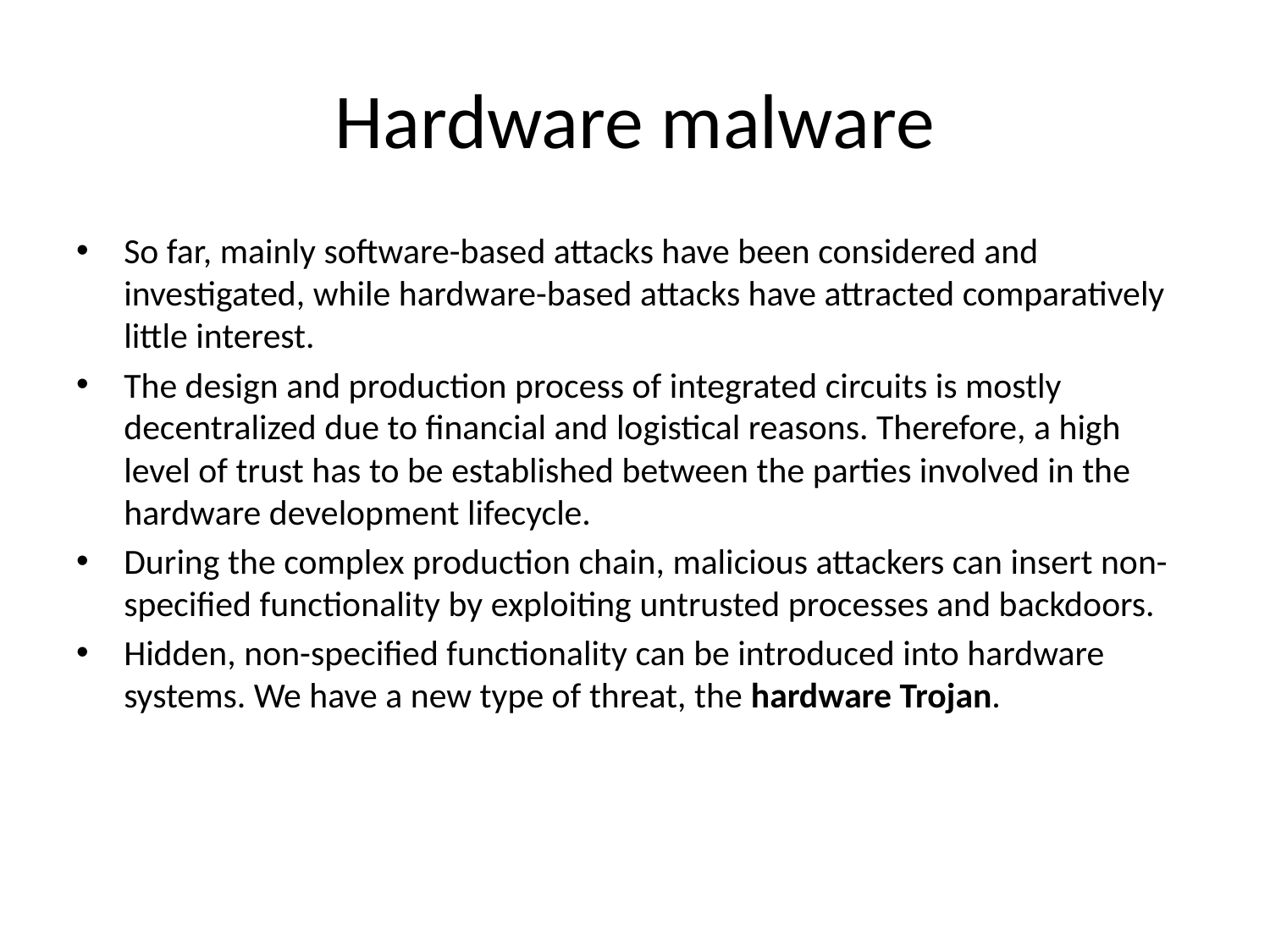

# Hardware malware
So far, mainly software-based attacks have been considered and investigated, while hardware-based attacks have attracted comparatively little interest.
The design and production process of integrated circuits is mostly decentralized due to financial and logistical reasons. Therefore, a high level of trust has to be established between the parties involved in the hardware development lifecycle.
During the complex production chain, malicious attackers can insert non-
specified functionality by exploiting untrusted processes and backdoors.
Hidden, non-specified functionality can be introduced into hardware systems. We have a new type of threat, the hardware Trojan.